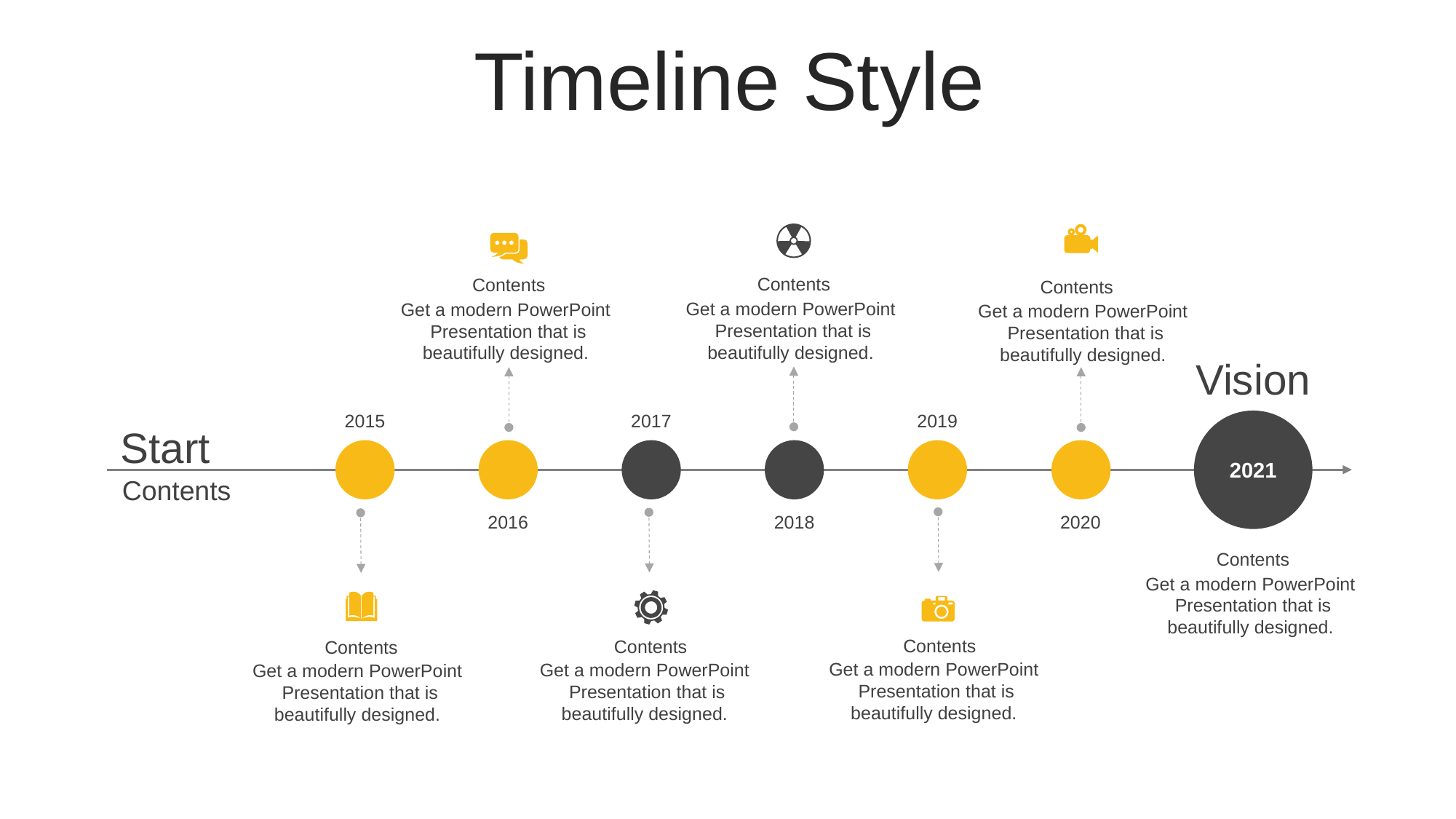

Timeline Style

Contents
Get a modern PowerPoint  Presentation that is beautifully designed.
Contents
Get a modern PowerPoint  Presentation that is beautifully designed.
Contents
Get a modern PowerPoint  Presentation that is beautifully designed.
Vision
2015
2017
2019

Start

2021
Contents
2016
2018
2020
Contents
Get a modern PowerPoint  Presentation that is beautifully designed.

Contents
Get a modern PowerPoint  Presentation that is beautifully designed.
Contents
Get a modern PowerPoint  Presentation that is beautifully designed.
Contents
Get a modern PowerPoint  Presentation that is beautifully designed.